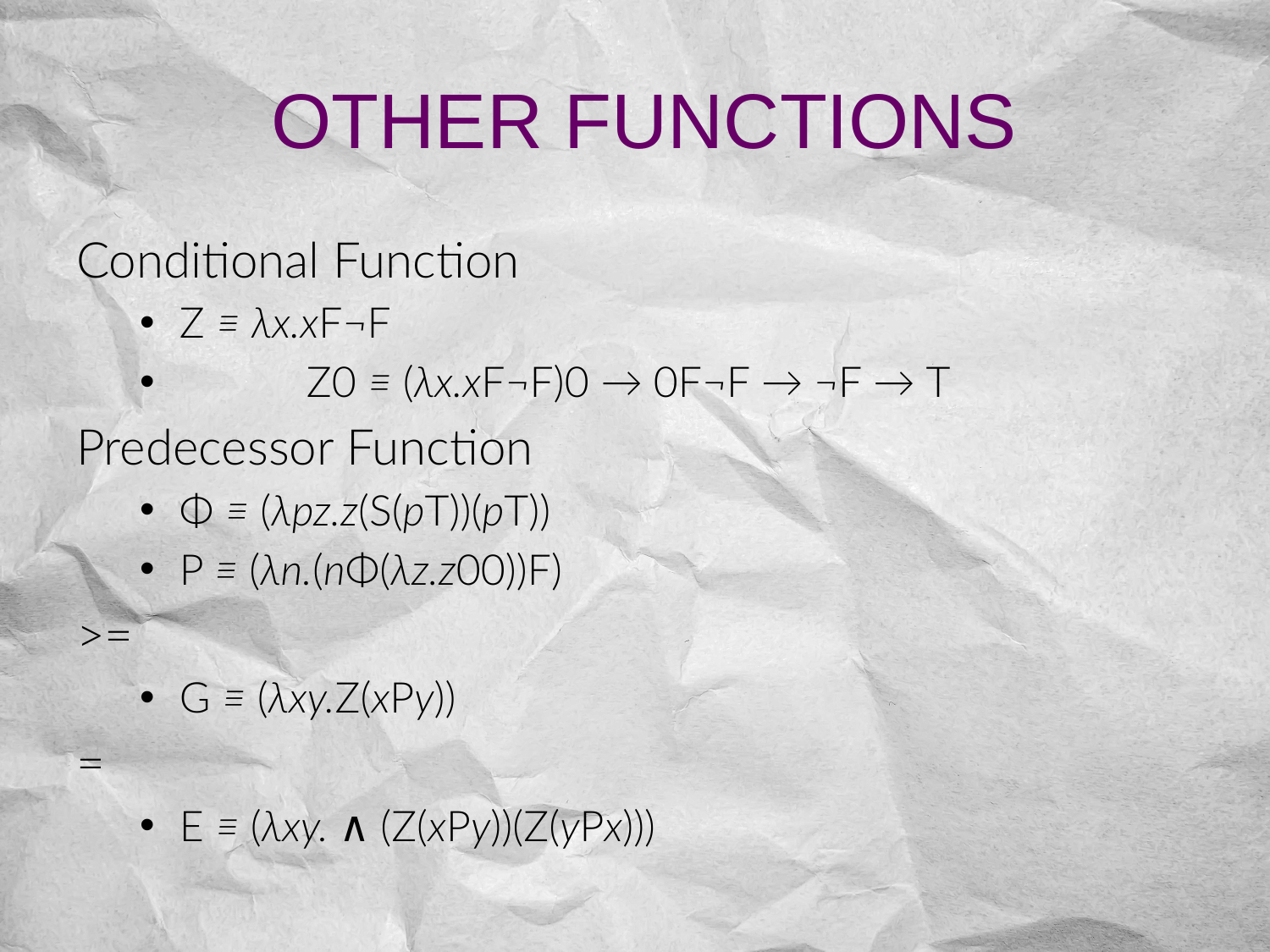

# Other Functions
Conditional Function
Z ≡ λx.xF¬F
	Z0 ≡ (λx.xF¬F)0 → 0F¬F → ¬F → T
Predecessor Function
Φ ≡ (λpz.z(S(pT))(pT))
P ≡ (λn.(nΦ(λz.z00))F)
>=
G ≡ (λxy.Z(xPy))
=
E ≡ (λxy. ∧ (Z(xPy))(Z(yPx)))